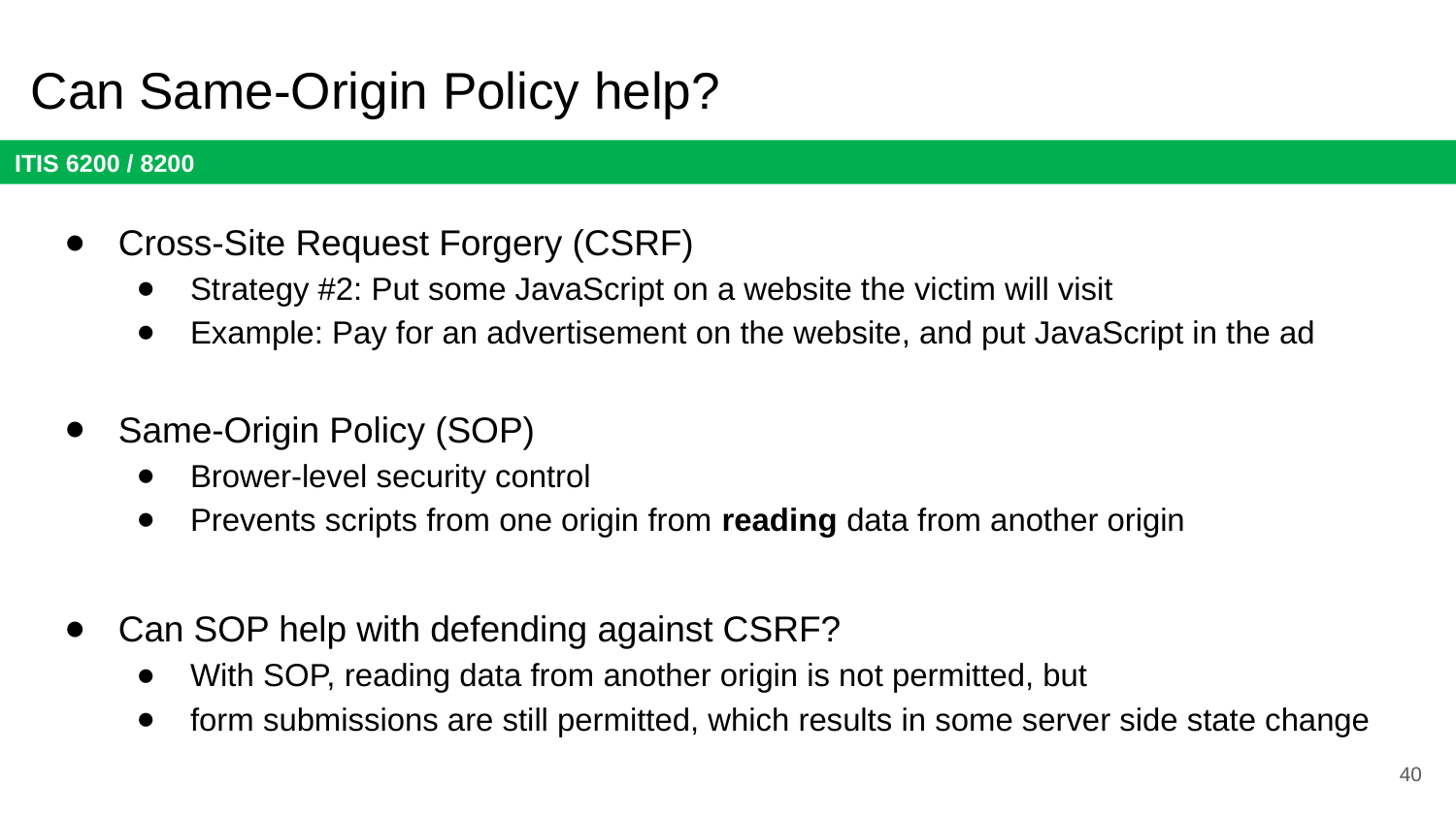

# Can Same-Origin Policy help?
Cross-Site Request Forgery (CSRF)
Strategy #2: Put some JavaScript on a website the victim will visit
Example: Pay for an advertisement on the website, and put JavaScript in the ad

Same-Origin Policy (SOP)
Brower-level security control
Prevents scripts from one origin from reading data from another origin

Can SOP help with defending against CSRF?
With SOP, reading data from another origin is not permitted, but
form submissions are still permitted, which results in some server side state change

40